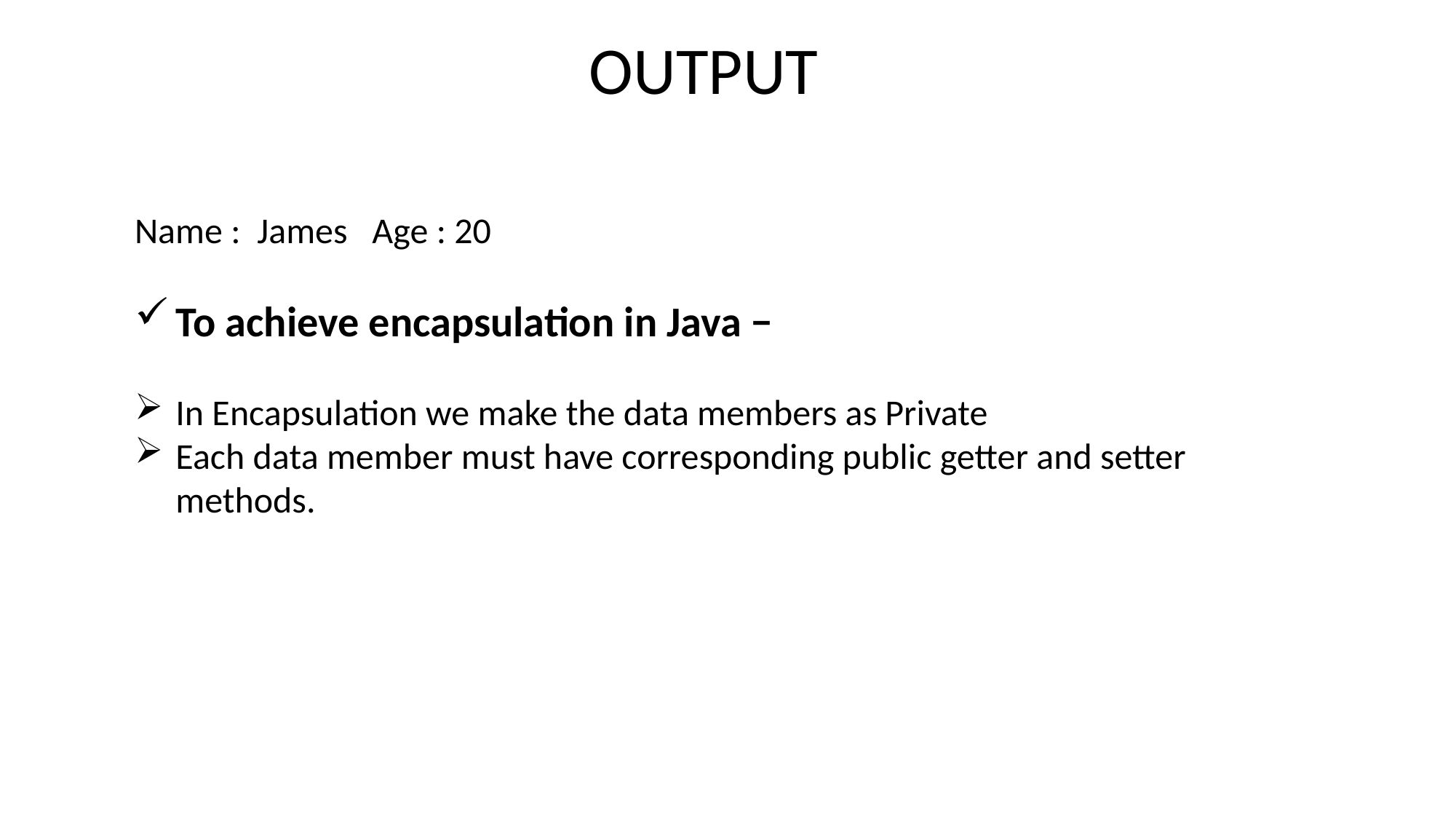

OUTPUT
Name :  James   Age : 20

To achieve encapsulation in Java −

In Encapsulation we make the data members as Private
Each data member must have corresponding public getter and setter methods.